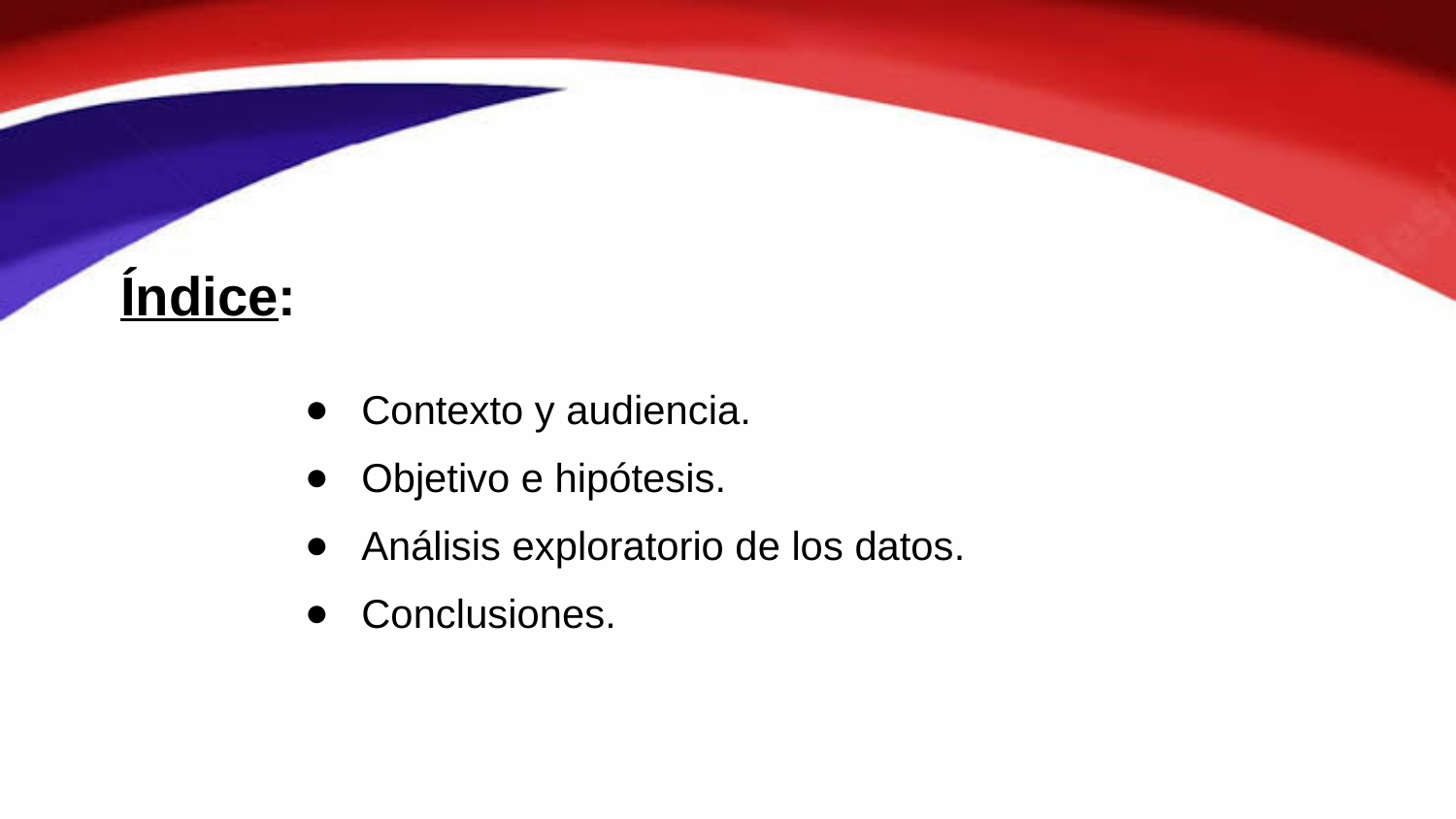

Índice:

Contexto y audiencia.

Objetivo e hipótesis.

Análisis exploratorio de los datos.

Conclusiones.